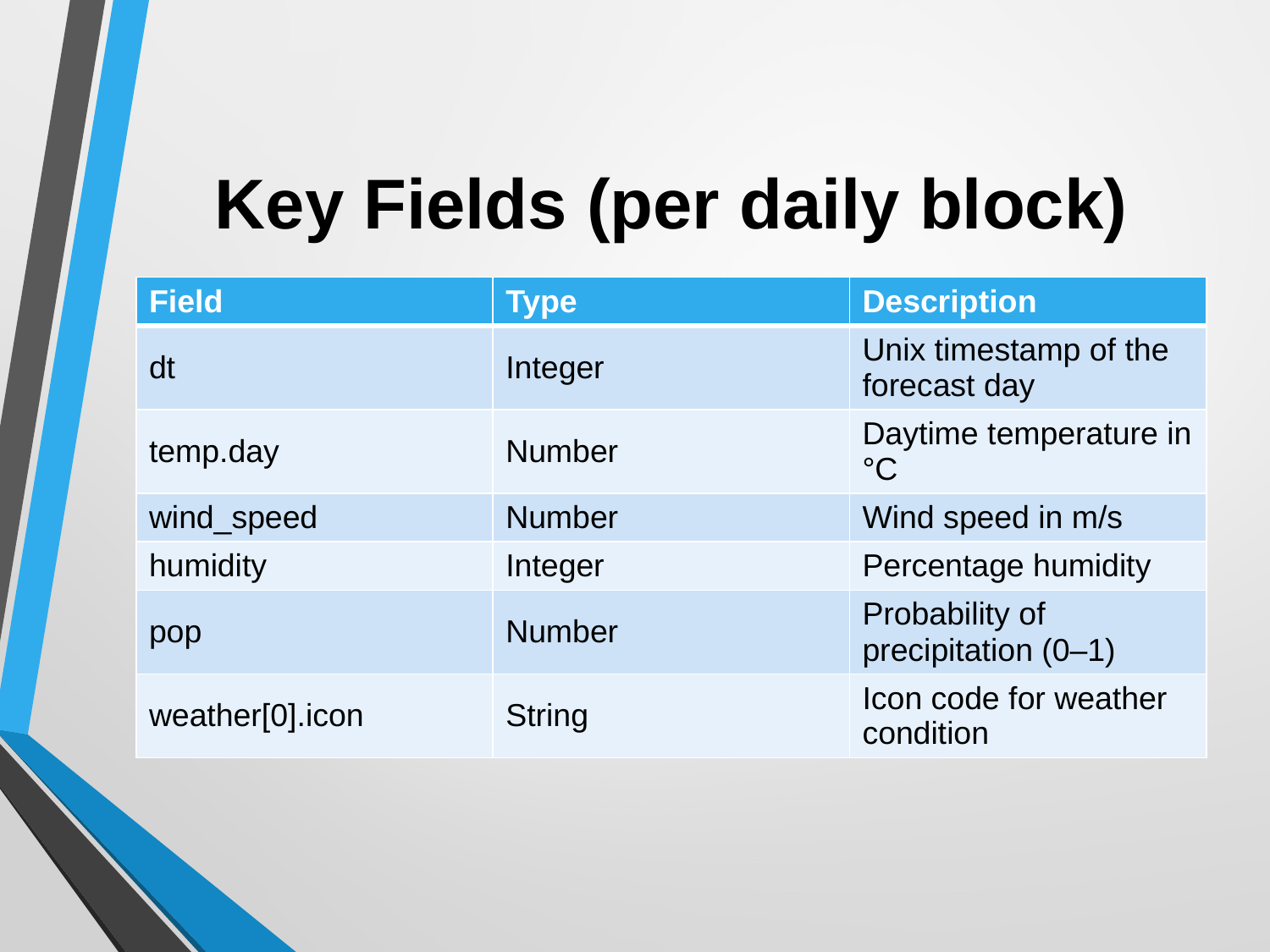

# Key Fields (per daily block)
| Field | Type | Description |
| --- | --- | --- |
| dt | Integer | Unix timestamp of the forecast day |
| temp.day | Number | Daytime temperature in °C |
| wind\_speed | Number | Wind speed in m/s |
| humidity | Integer | Percentage humidity |
| pop | Number | Probability of precipitation (0–1) |
| weather[0].icon | String | Icon code for weather condition |